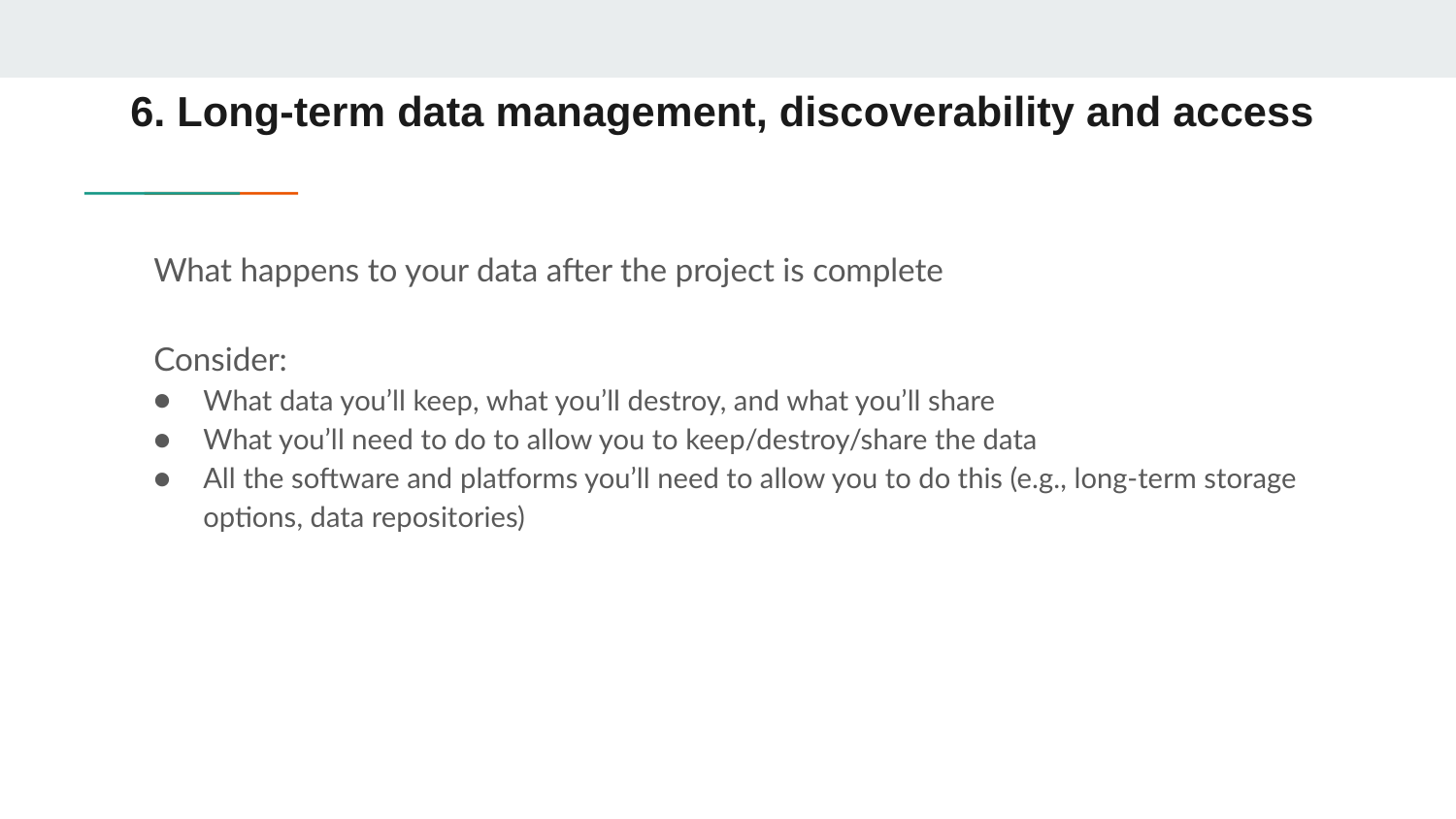

# 6. Long-term data management, discoverability and access
What happens to your data after the project is complete

Consider:
What data you’ll keep, what you’ll destroy, and what you’ll share
What you’ll need to do to allow you to keep/destroy/share the data
All the software and platforms you’ll need to allow you to do this (e.g., long-term storage options, data repositories)